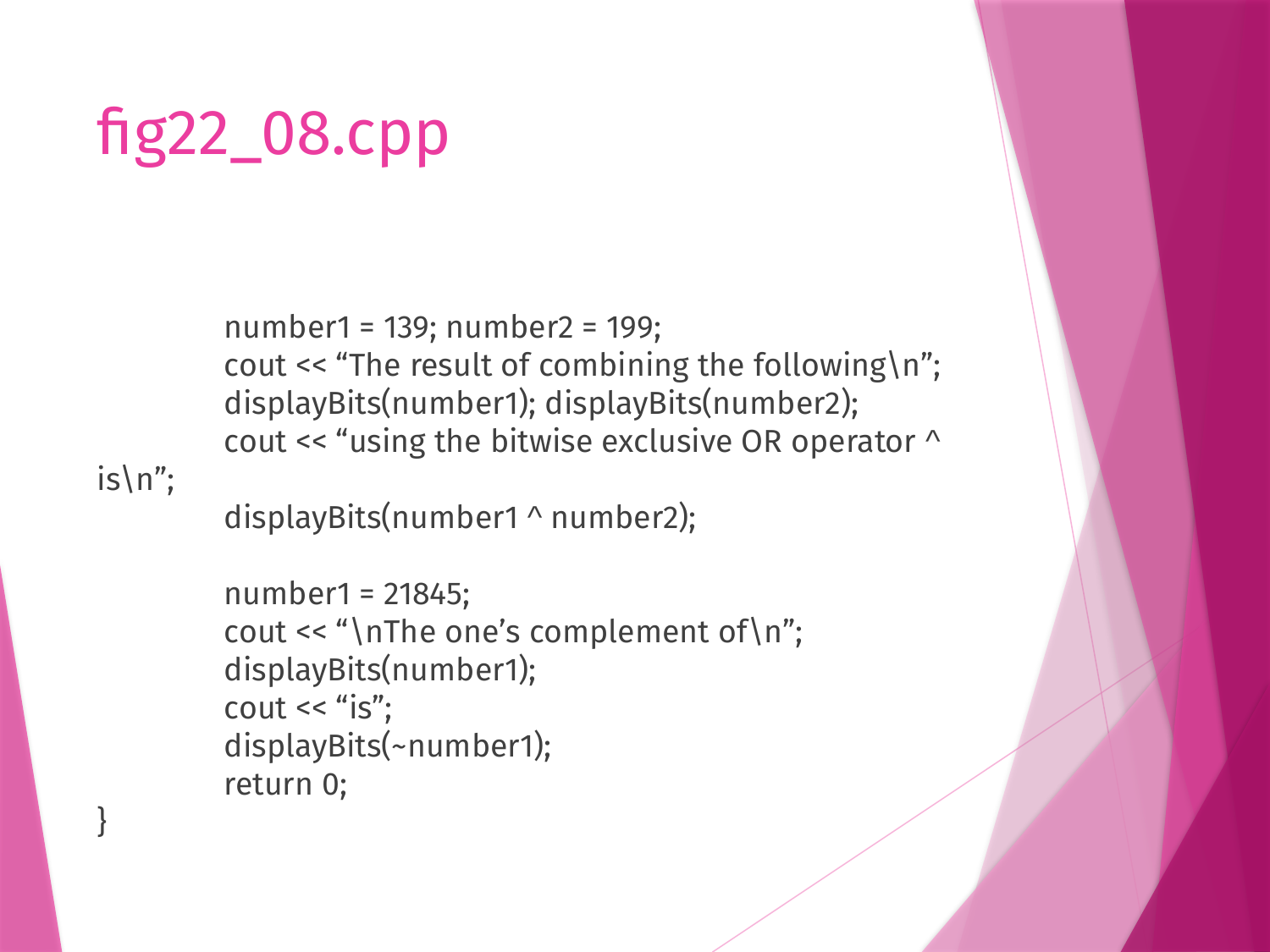

# fig22_08.cpp
	number1 = 139; number2 = 199;
	cout << “The result of combining the following\n”;
	displayBits(number1); displayBits(number2);
	cout << “using the bitwise exclusive OR operator ^ is\n”;
	displayBits(number1 ^ number2);

	number1 = 21845;
	cout << “\nThe one’s complement of\n”;
	displayBits(number1);
	cout << “is”;
	displayBits(~number1);
	return 0;
}